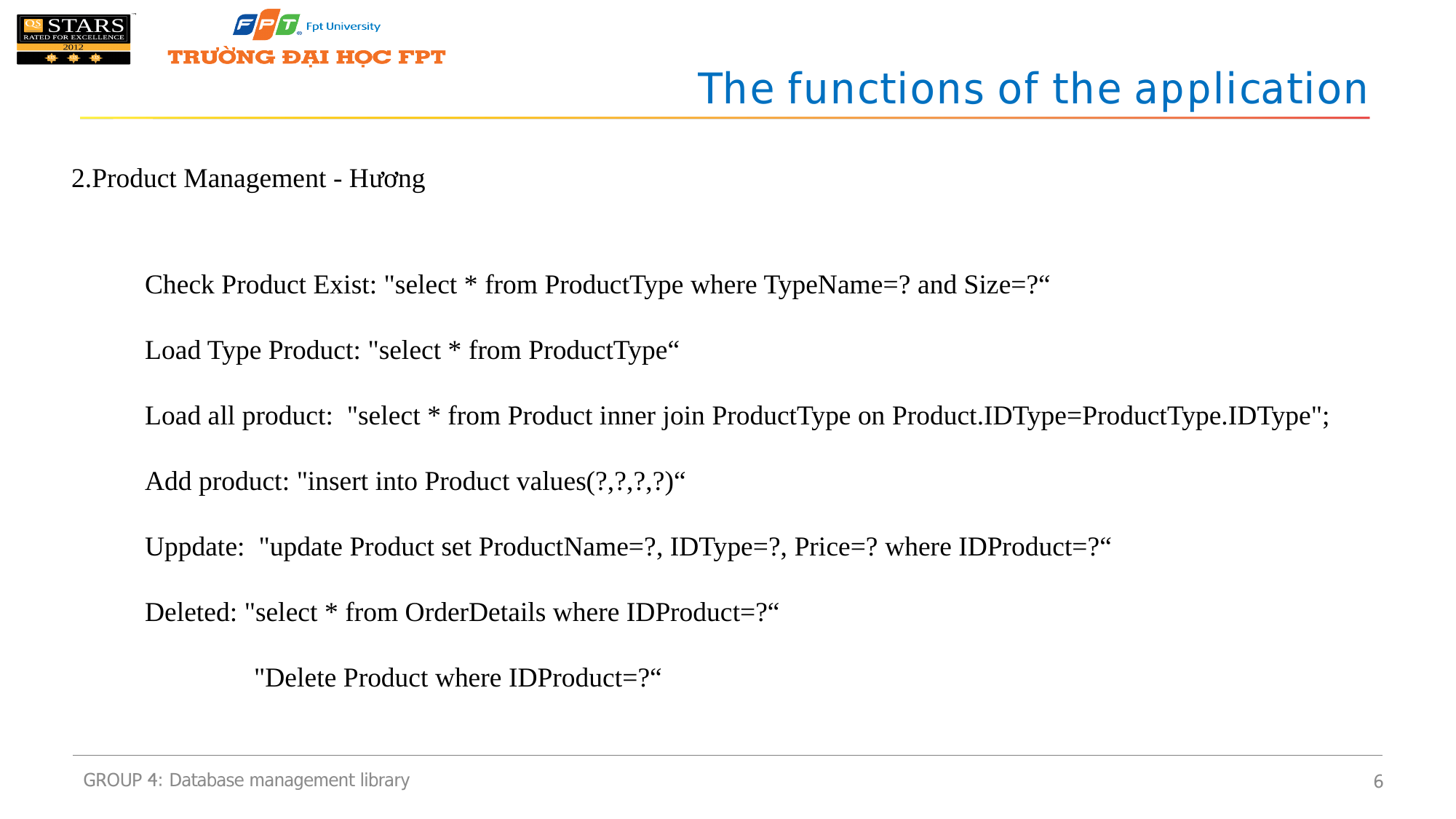

# The functions of the application
2.Product Management - Hương
Check Product Exist: "select * from ProductType where TypeName=? and Size=?“

Load Type Product: "select * from ProductType“

Load all product:  "select * from Product inner join ProductType on Product.IDType=ProductType.IDType";

Add product: "insert into Product values(?,?,?,?)“

Uppdate:  "update Product set ProductName=?, IDType=?, Price=? where IDProduct=?“

Deleted: "select * from OrderDetails where IDProduct=?“

	"Delete Product where IDProduct=?“

GROUP 4: Database management library
6